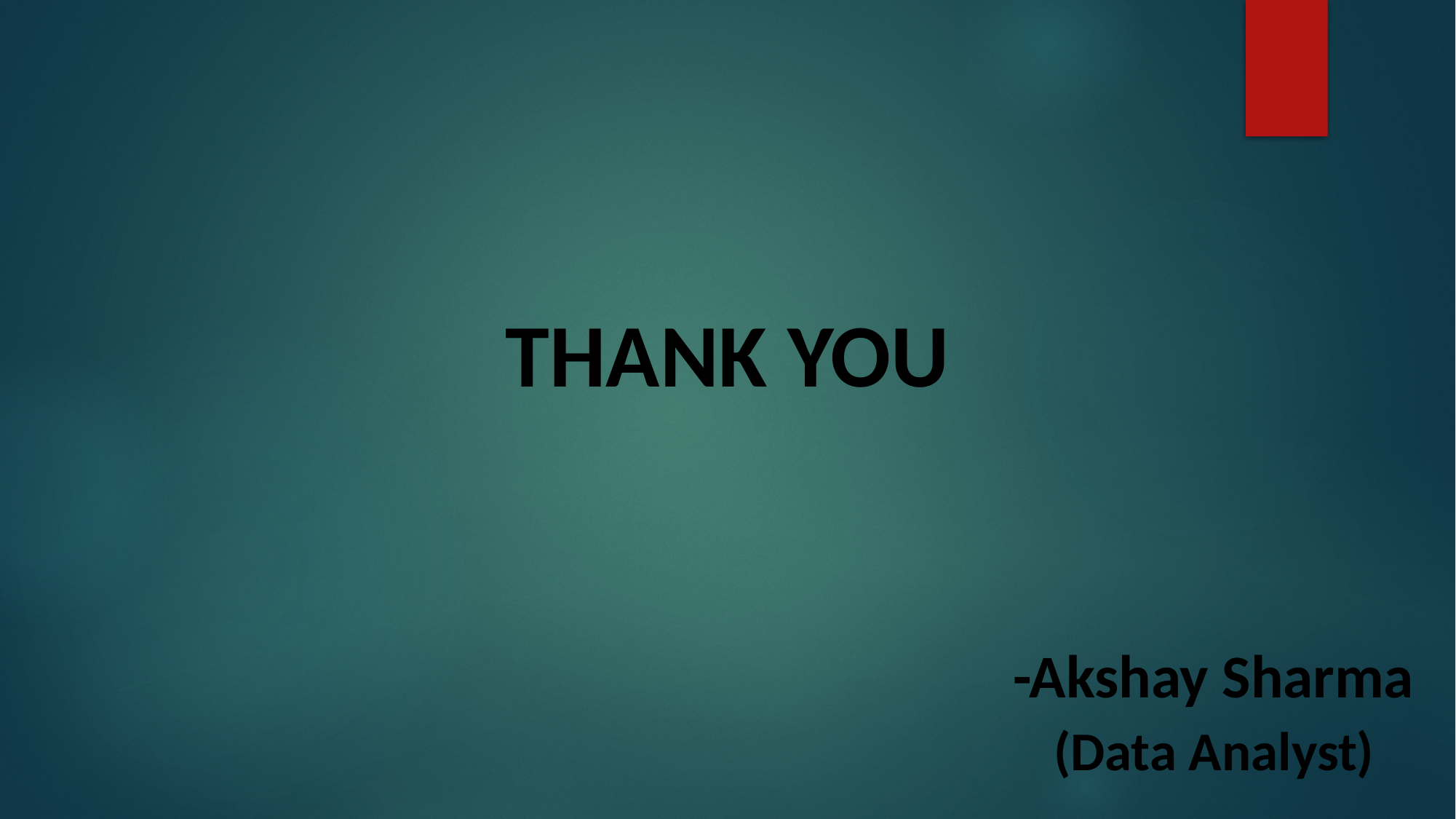

# THANK YOU
-Akshay Sharma
   (Data Analyst)